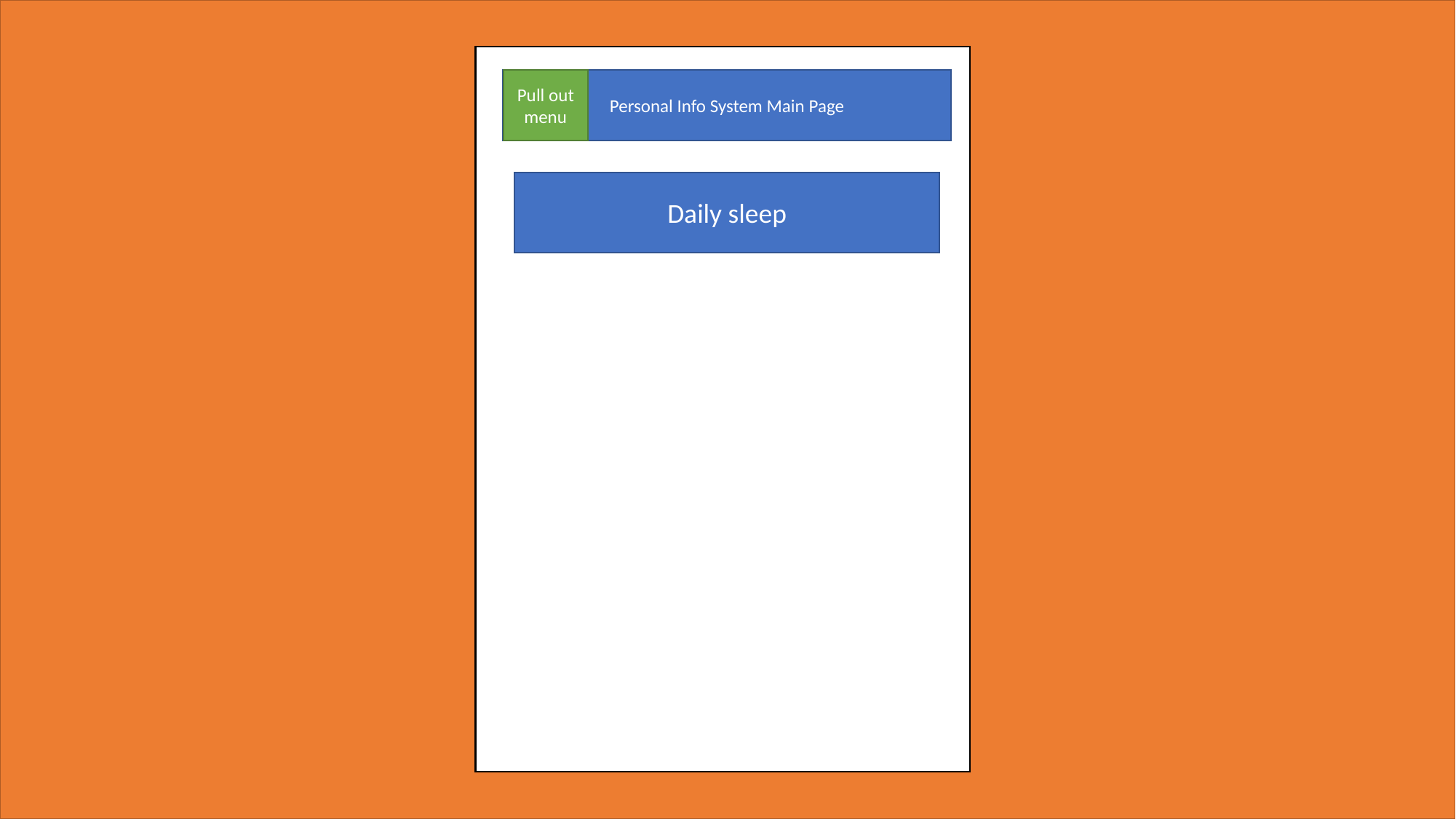

Personal Info System Main Page
Pull out menu
Daily sleep